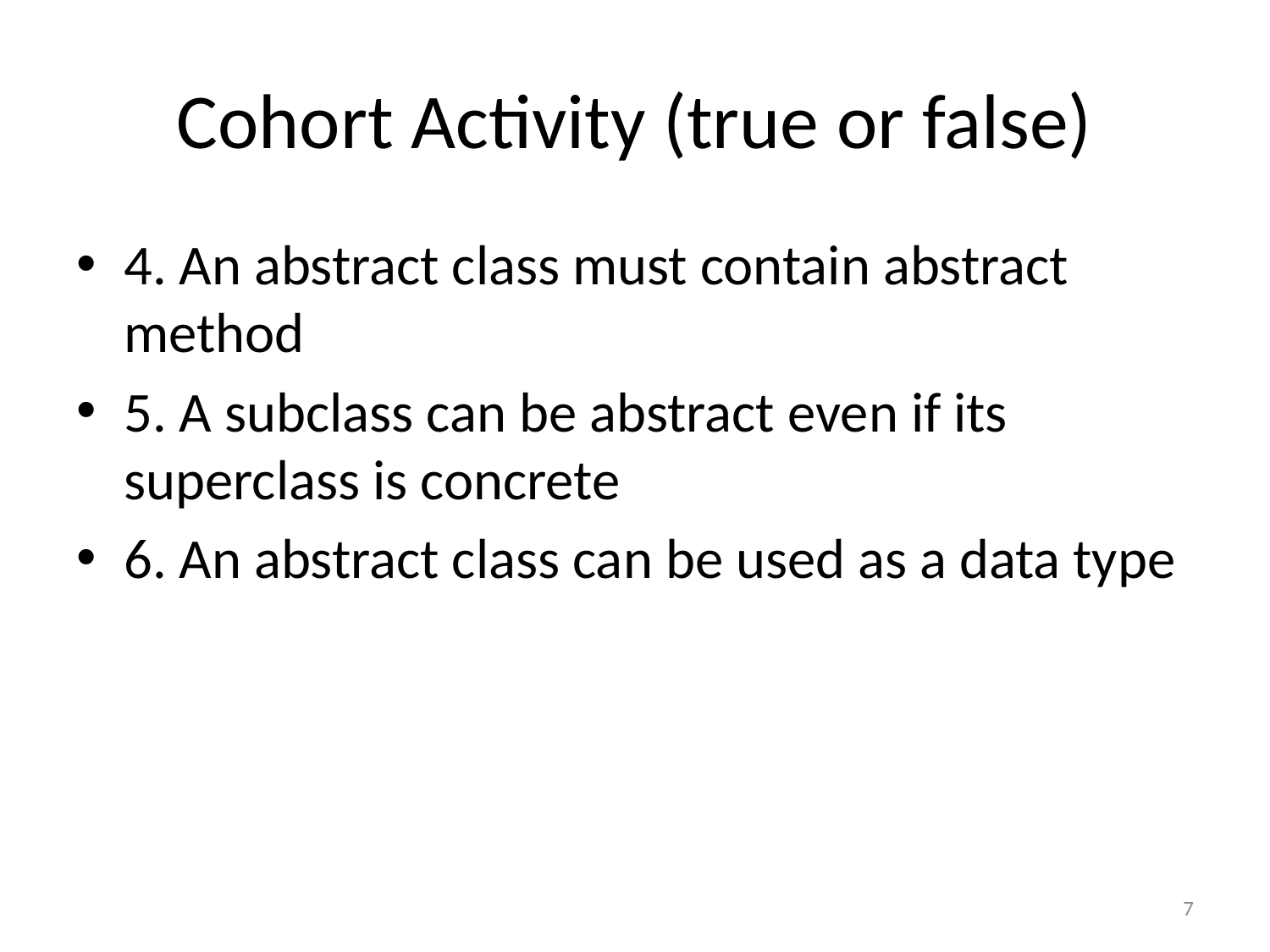

# Cohort Activity (true or false)
4. An abstract class must contain abstract method
5. A subclass can be abstract even if its superclass is concrete
6. An abstract class can be used as a data type

7